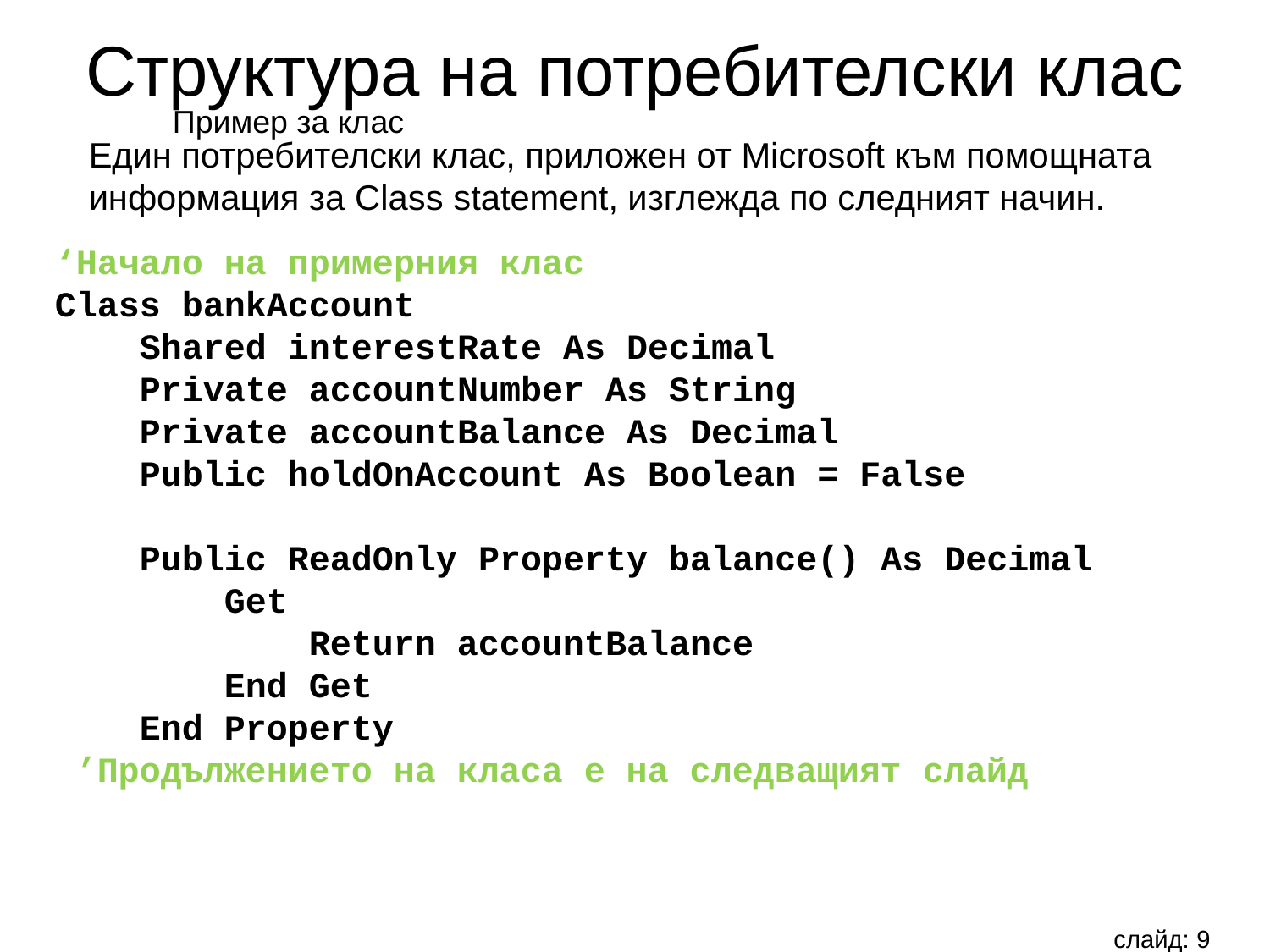

Структура на потребителски клас
Пример за клас
Един потребителски клас, приложен от Microsoft към помощната информация за Class statement, изглежда по следният начин.
‘Начало на примерния клас
Class bankAccount
    Shared interestRate As Decimal
    Private accountNumber As String
    Private accountBalance As Decimal
    Public holdOnAccount As Boolean = False

    Public ReadOnly Property balance() As Decimal
        Get
            Return accountBalance
        End Get
    End Property
 ’Продължението на класа е на следващият слайд